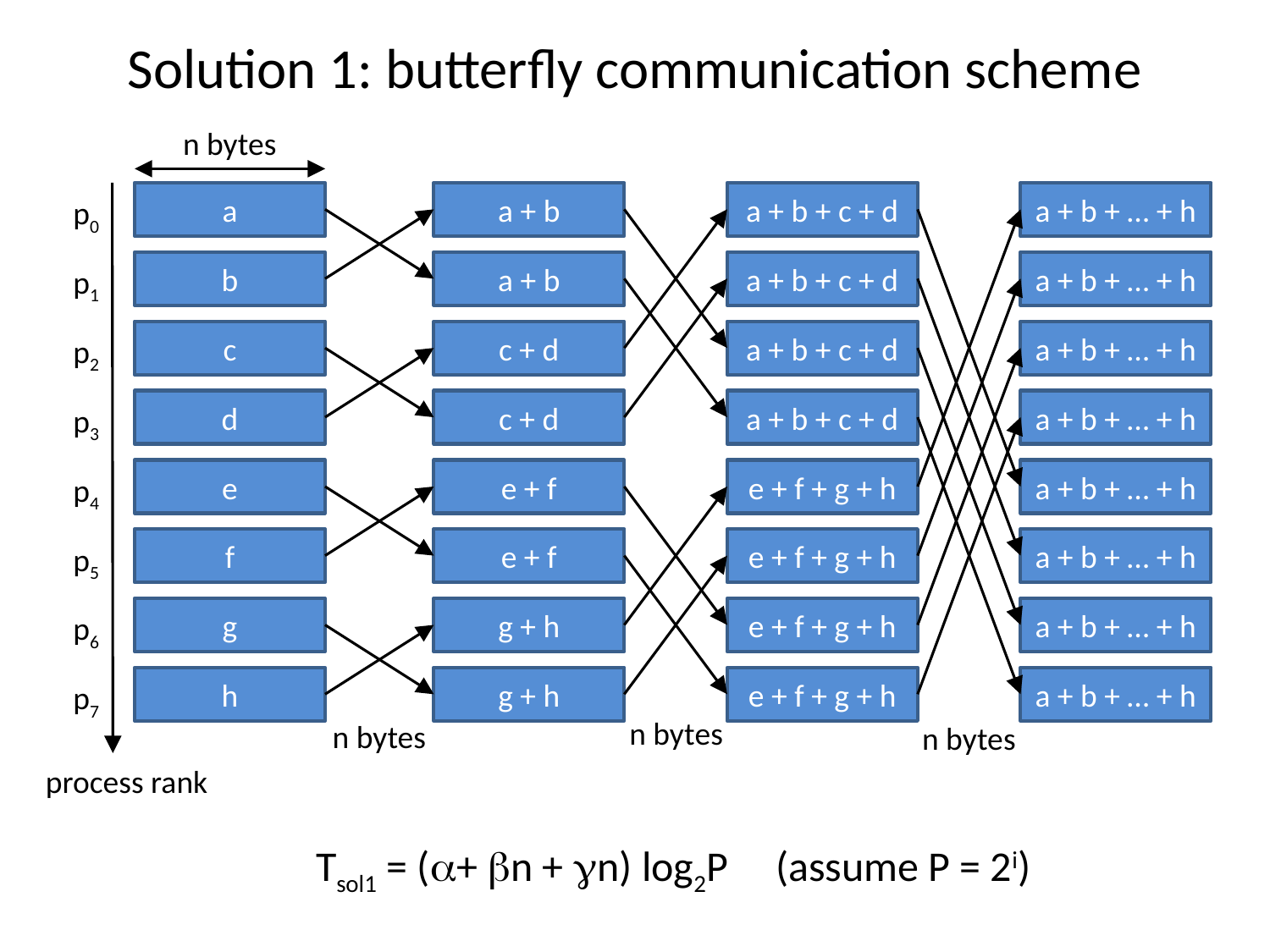

# Solution 1: butterfly communication scheme
n bytes
a
a + b
a + b + c + d
a + b + … + h
p0
b
a + b
a + b + c + d
a + b + … + h
p1
c
c + d
a + b + c + d
a + b + … + h
p2
d
c + d
a + b + c + d
a + b + … + h
p3
e
e + f
e + f + g + h
a + b + … + h
p4
f
e + f
e + f + g + h
a + b + … + h
p5
g
g + h
e + f + g + h
a + b + … + h
p6
h
g + h
e + f + g + h
a + b + … + h
p7
n bytes
n bytes
n bytes
process rank
Tsol1 = (α+ βn + γn) log2P     (assume P = 2i)